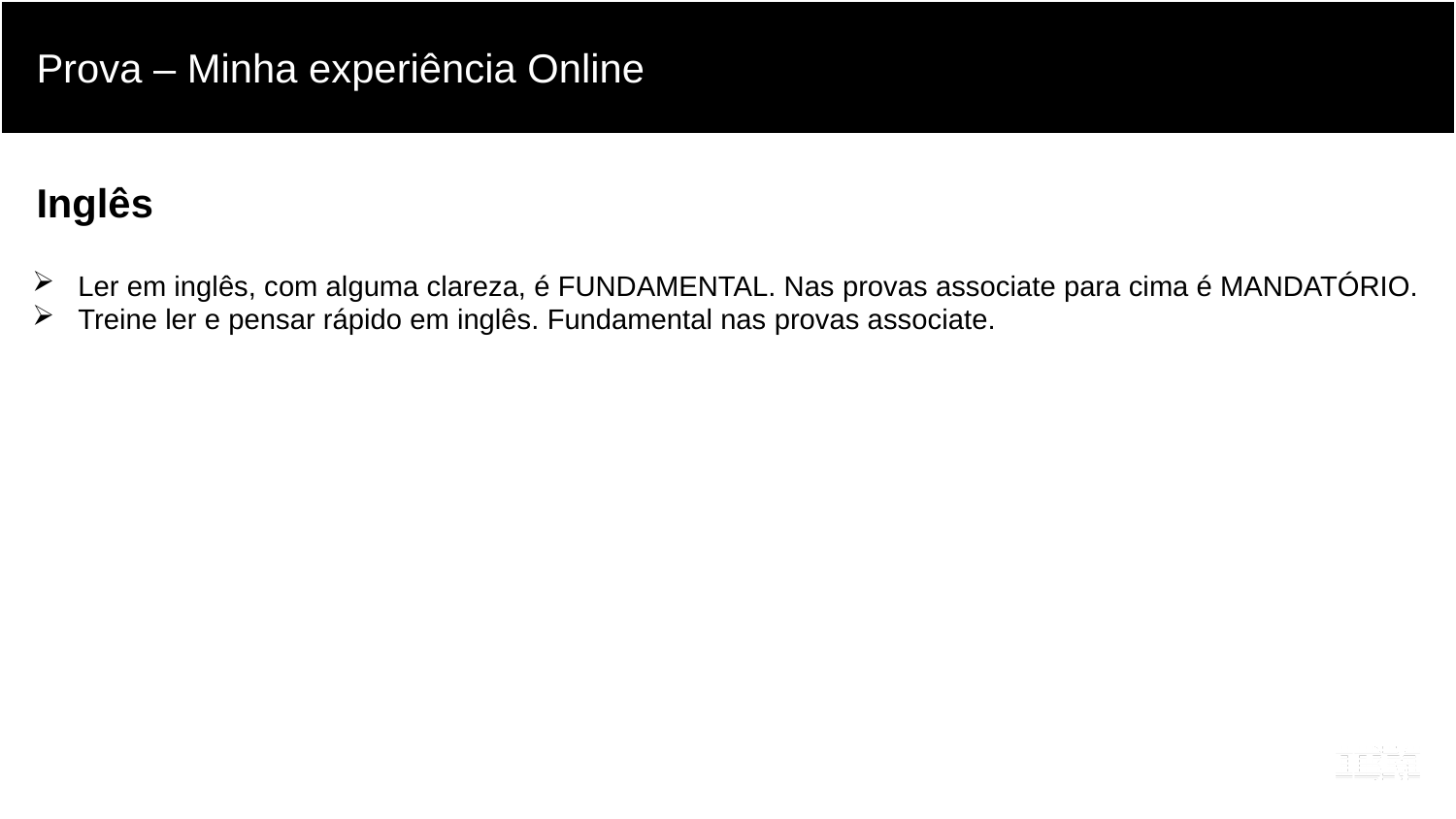

Prova – Minha experiência Online
Inglês
Ler em inglês, com alguma clareza, é FUNDAMENTAL. Nas provas associate para cima é MANDATÓRIO.
Treine ler e pensar rápido em inglês. Fundamental nas provas associate.